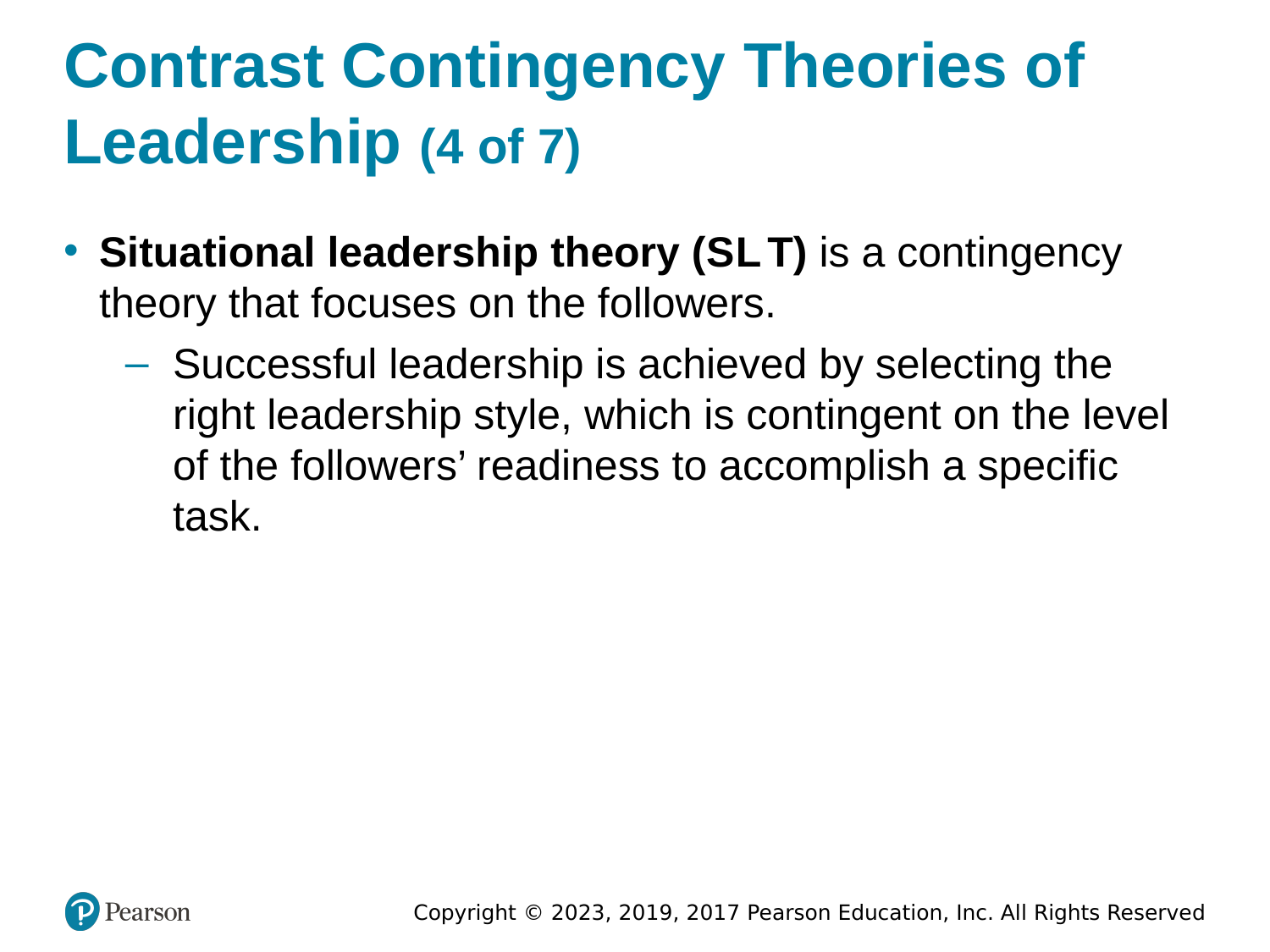

# Contrast Contingency Theories of Leadership (4 of 7)
Situational leadership theory (S L T) is a contingency theory that focuses on the followers.
Successful leadership is achieved by selecting the right leadership style, which is contingent on the level of the followers’ readiness to accomplish a specific task.